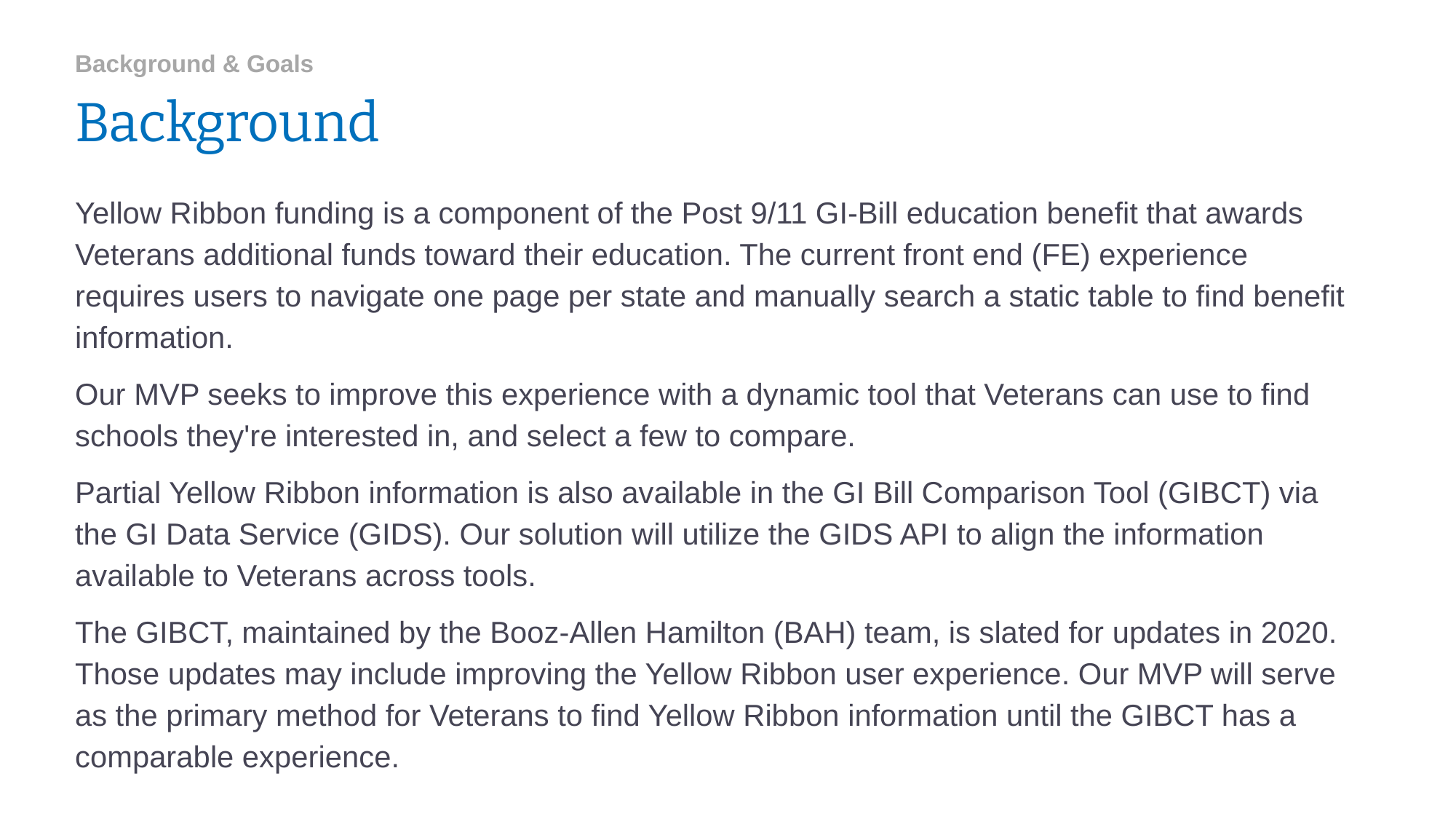

Background & Goals
# Background
Yellow Ribbon funding is a component of the Post 9/11 GI-Bill education benefit that awards Veterans additional funds toward their education. The current front end (FE) experience requires users to navigate one page per state and manually search a static table to find benefit information.
Our MVP seeks to improve this experience with a dynamic tool that Veterans can use to find schools they're interested in, and select a few to compare.
Partial Yellow Ribbon information is also available in the GI Bill Comparison Tool (GIBCT) via the GI Data Service (GIDS). Our solution will utilize the GIDS API to align the information available to Veterans across tools.
The GIBCT, maintained by the Booz-Allen Hamilton (BAH) team, is slated for updates in 2020. Those updates may include improving the Yellow Ribbon user experience. Our MVP will serve as the primary method for Veterans to find Yellow Ribbon information until the GIBCT has a comparable experience.